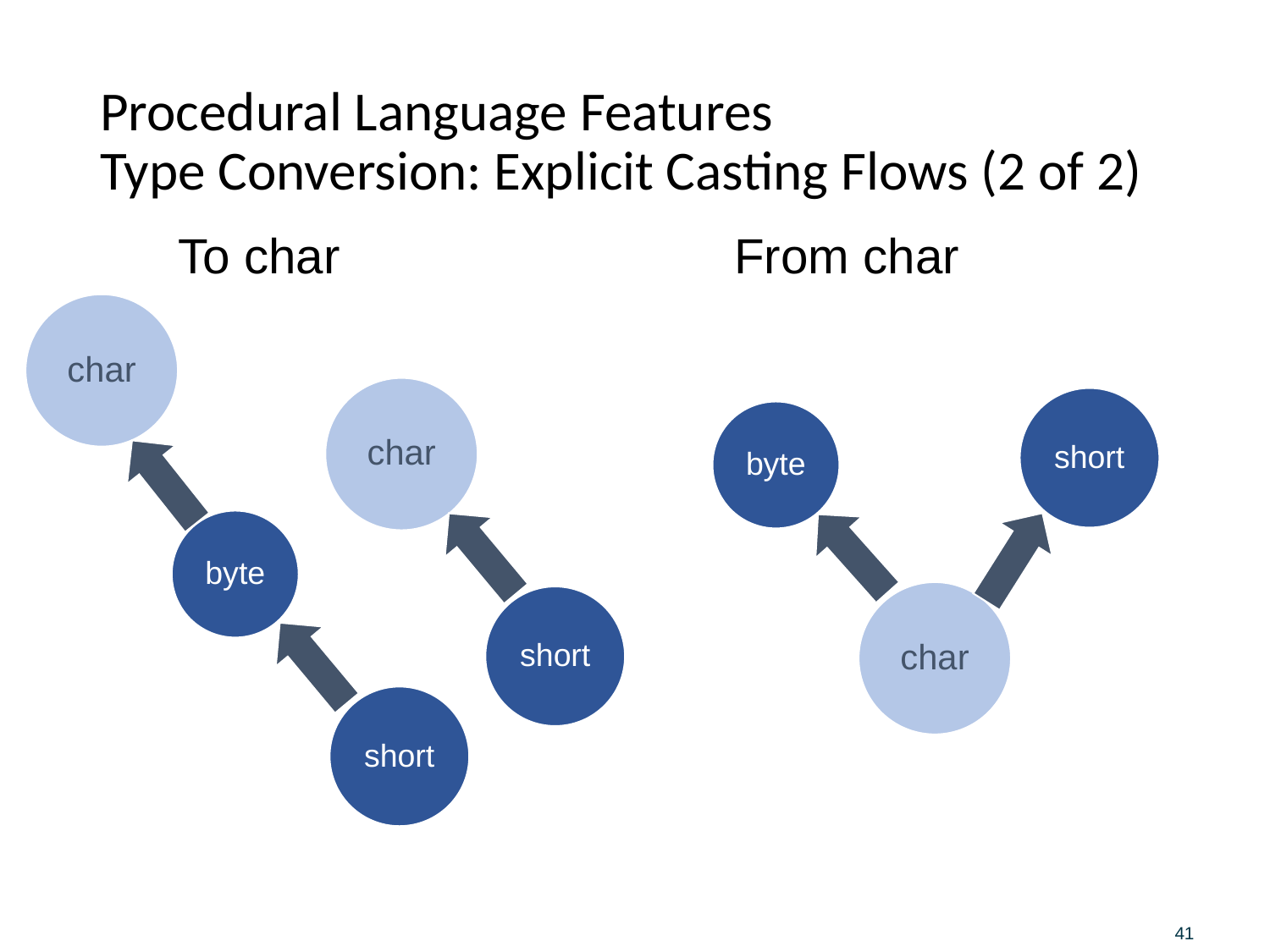

# Procedural Language Features Type Conversion: Explicit Casting Flows (2 of 2)
To char
From char
char
char
short
byte

byte
char
short

short
41